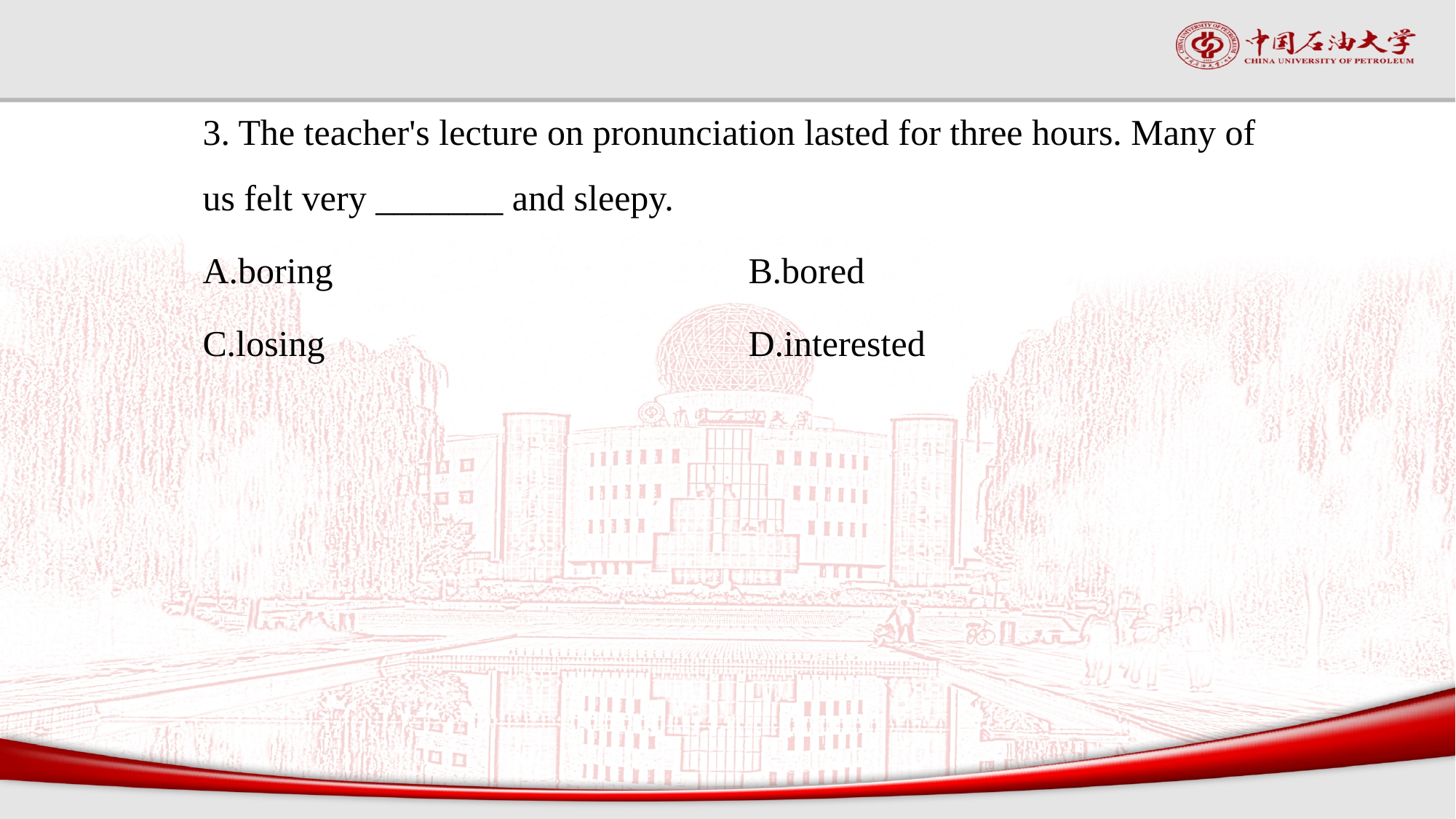

#
3. The teacher's lecture on pronunciation lasted for three hours. Many of us felt very _______ and sleepy.
A.boring				B.bored
C.losing				D.interested